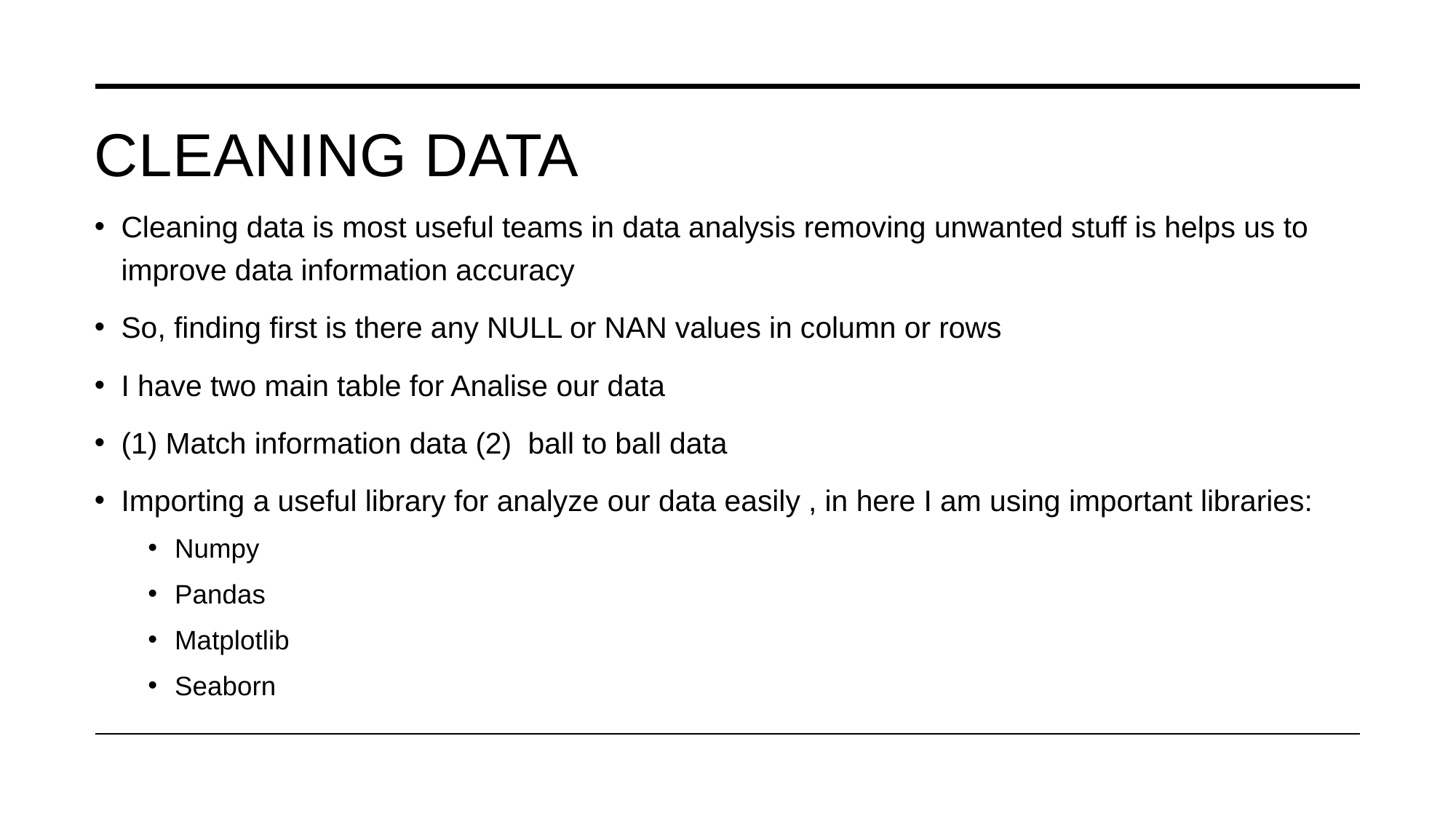

# CLEANING DATA
Cleaning data is most useful teams in data analysis removing unwanted stuff is helps us to improve data information accuracy
So, finding first is there any NULL or NAN values in column or rows
I have two main table for Analise our data
(1) Match information data (2)  ball to ball data
Importing a useful library for analyze our data easily , in here I am using important libraries:
Numpy
Pandas
Matplotlib
Seaborn